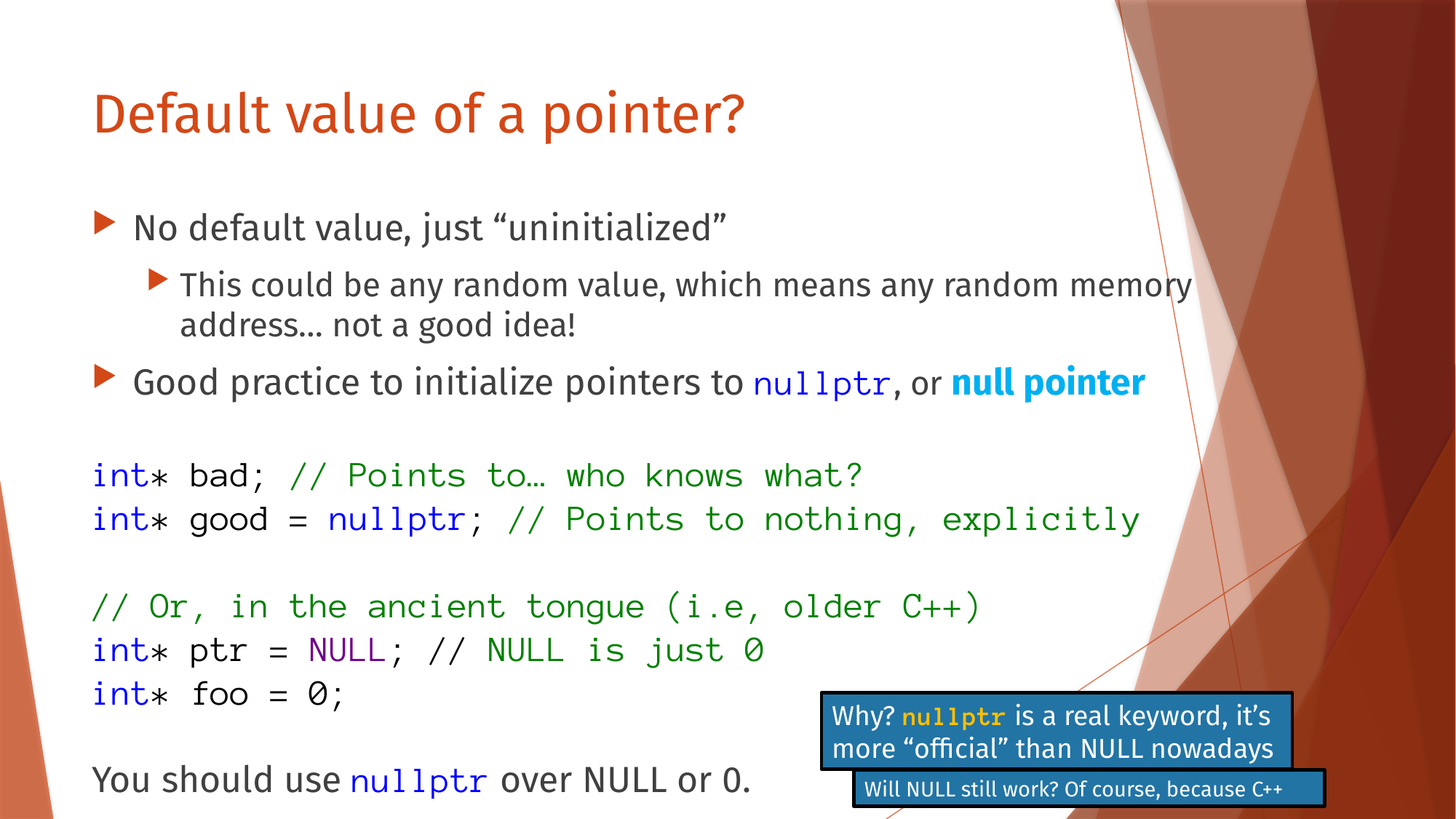

# Default value of a pointer?
No default value, just “uninitialized”
This could be any random value, which means any random memory address… not a good idea!
Good practice to initialize pointers to nullptr, or null pointer

int* bad; // Points to… who knows what?
int* good = nullptr; // Points to nothing, explicitly

// Or, in the ancient tongue (i.e, older C++)
int* ptr = NULL; // NULL is just 0
int* foo = 0;

You should use nullptr over NULL or 0.
Why? nullptr is a real keyword, it’s more “official” than NULL nowadays
Will NULL still work? Of course, because C++